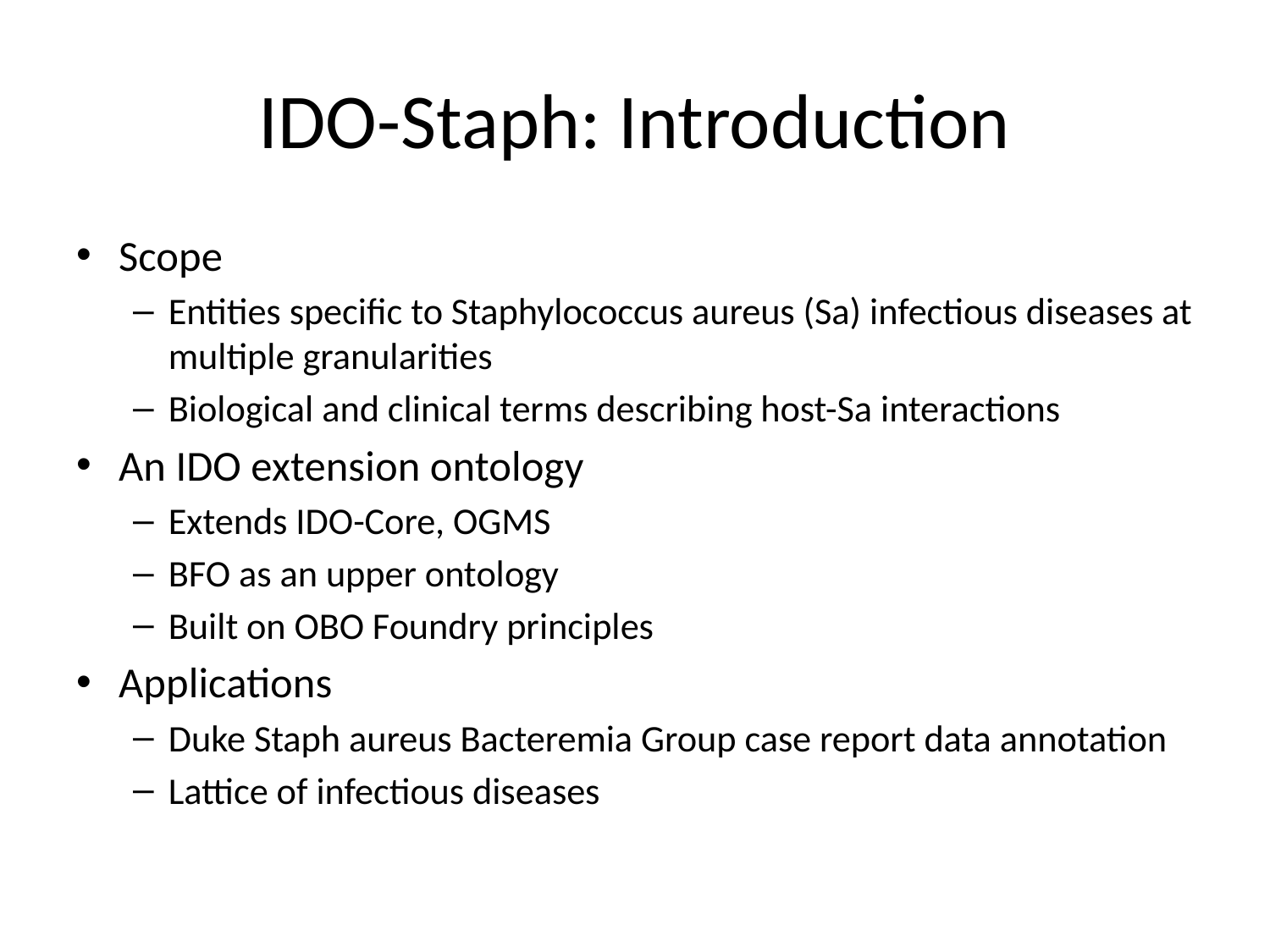

# IDO-Staph: Introduction
Scope
Entities specific to Staphylococcus aureus (Sa) infectious diseases at multiple granularities
Biological and clinical terms describing host-Sa interactions
An IDO extension ontology
Extends IDO-Core, OGMS
BFO as an upper ontology
Built on OBO Foundry principles
Applications
Duke Staph aureus Bacteremia Group case report data annotation
Lattice of infectious diseases